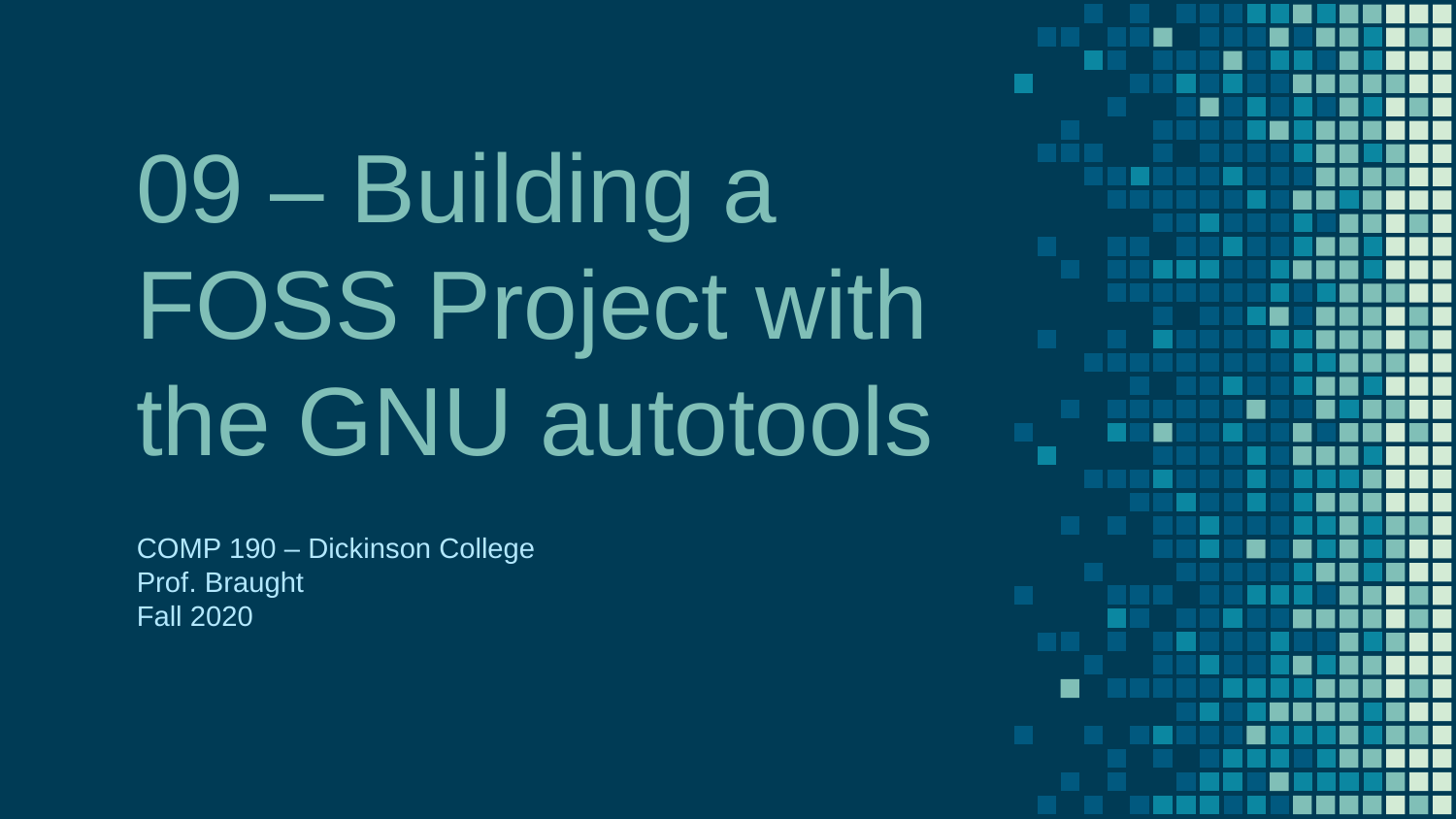

# 09 – Building a FOSS Project with the GNU autotools
COMP 190 – Dickinson College
Prof. Braught
Fall 2020